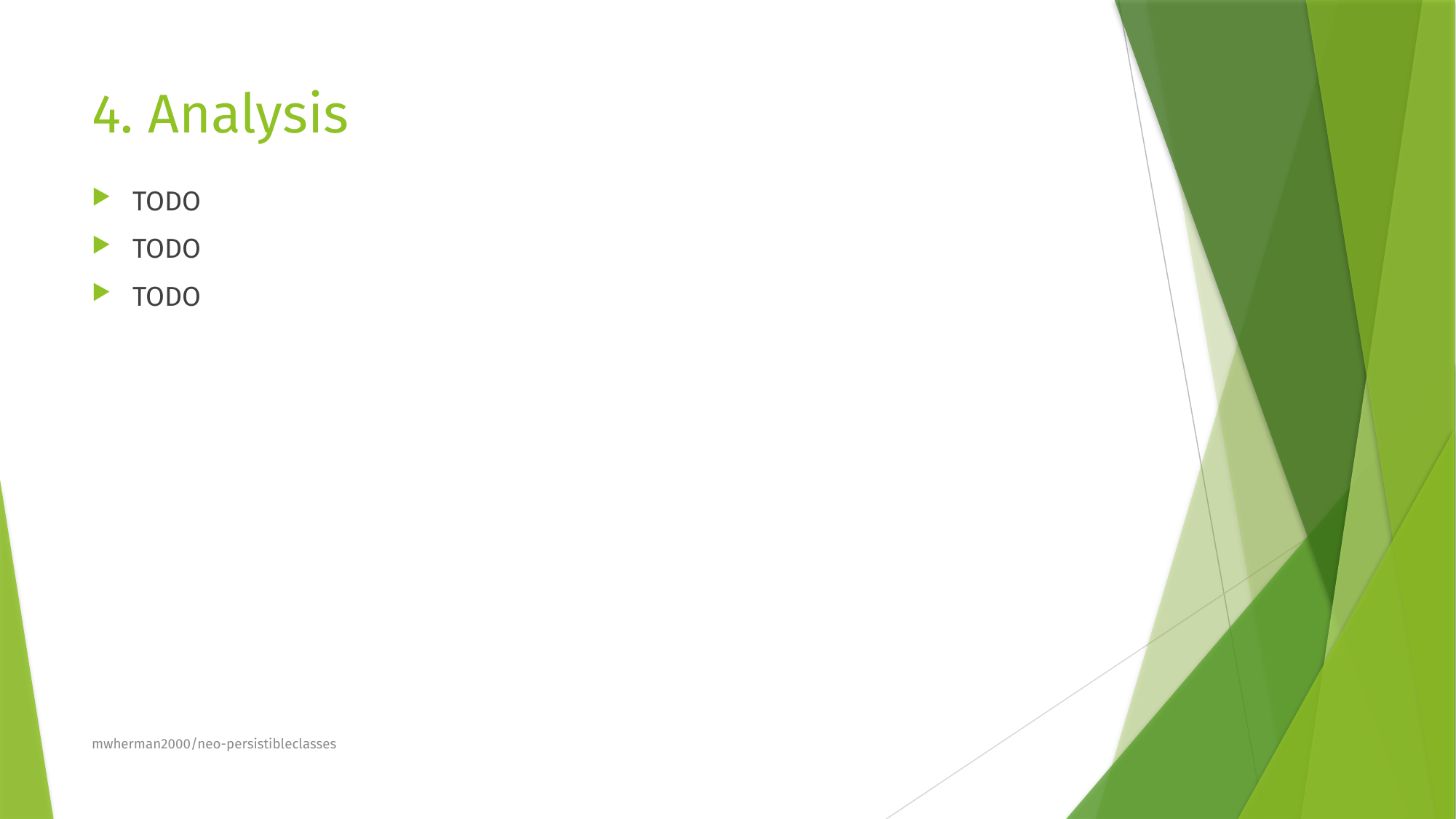

# 4. Analysis
TODO
TODO
TODO
mwherman2000/neo-persistibleclasses